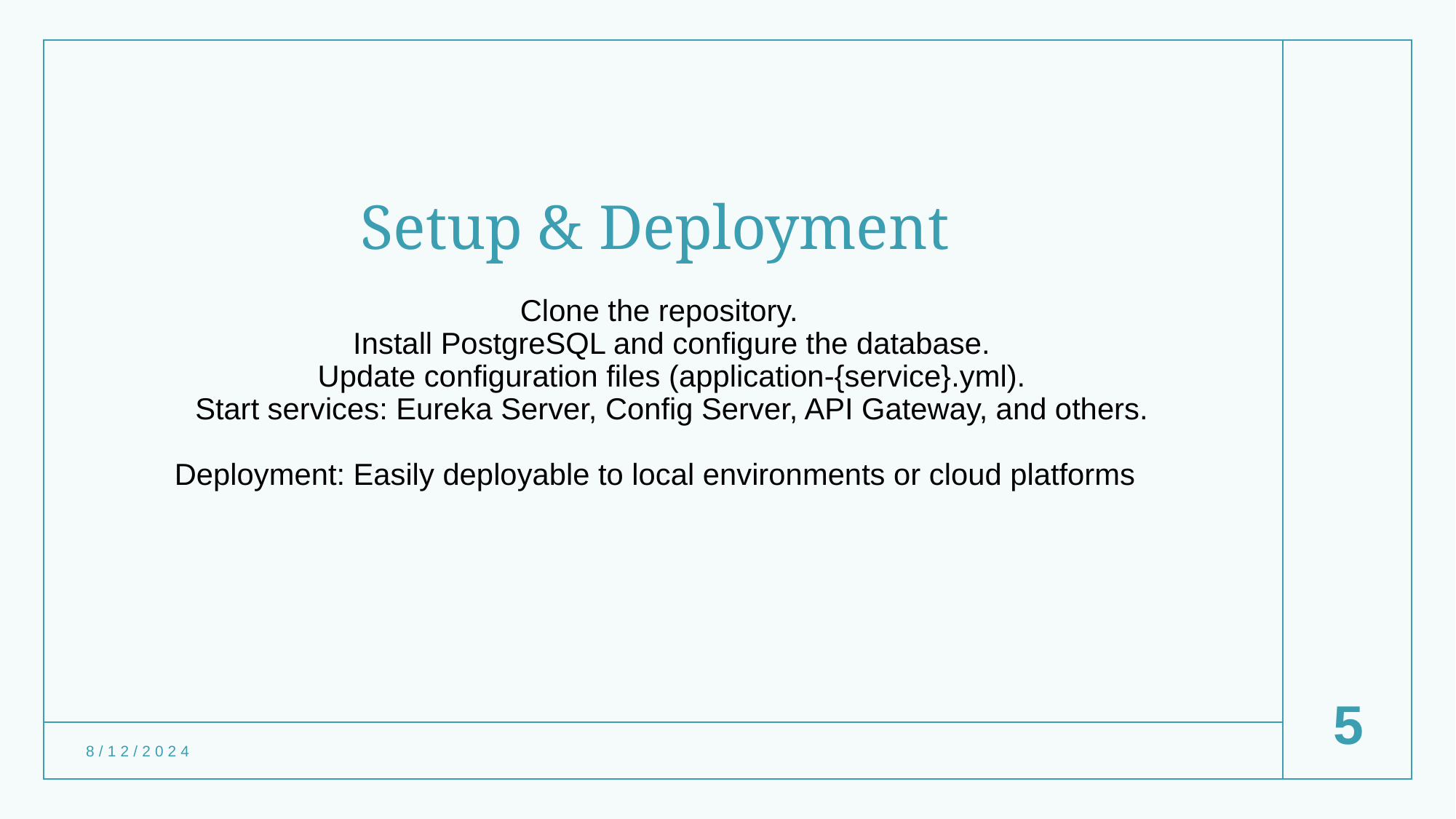

# Setup & Deployment Clone the repository. Install PostgreSQL and configure the database. Update configuration files (application-{service}.yml). Start services: Eureka Server, Config Server, API Gateway, and others. Deployment: Easily deployable to local environments or cloud platforms

5
8/12/2024